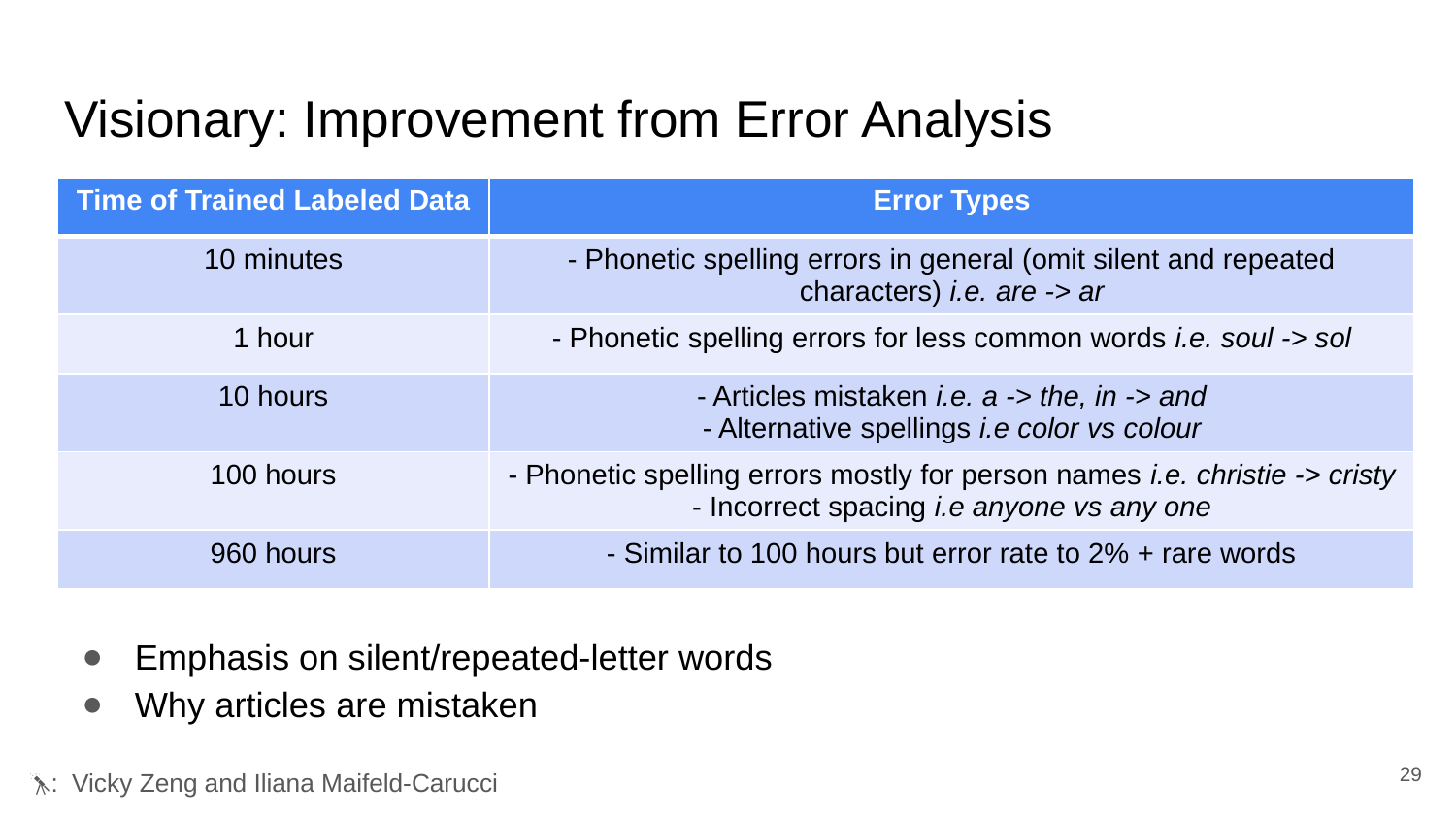

# Visionary: Improvement from Error Analysis
| Time of Trained Labeled Data | Error Types |
| --- | --- |
| 10 minutes | - Phonetic spelling errors in general (omit silent and repeated characters) i.e. are -> ar |
| 1 hour | - Phonetic spelling errors for less common words i.e. soul -> sol |
| 10 hours | - Articles mistaken i.e. a -> the, in -> and - Alternative spellings i.e color vs colour |
| 100 hours | - Phonetic spelling errors mostly for person names i.e. christie -> cristy - Incorrect spacing i.e anyone vs any one |
| 960 hours | - Similar to 100 hours but error rate to 2% + rare words |
Emphasis on silent/repeated-letter words
Why articles are mistaken
29
🔭:  Vicky Zeng and Iliana Maifeld-Carucci